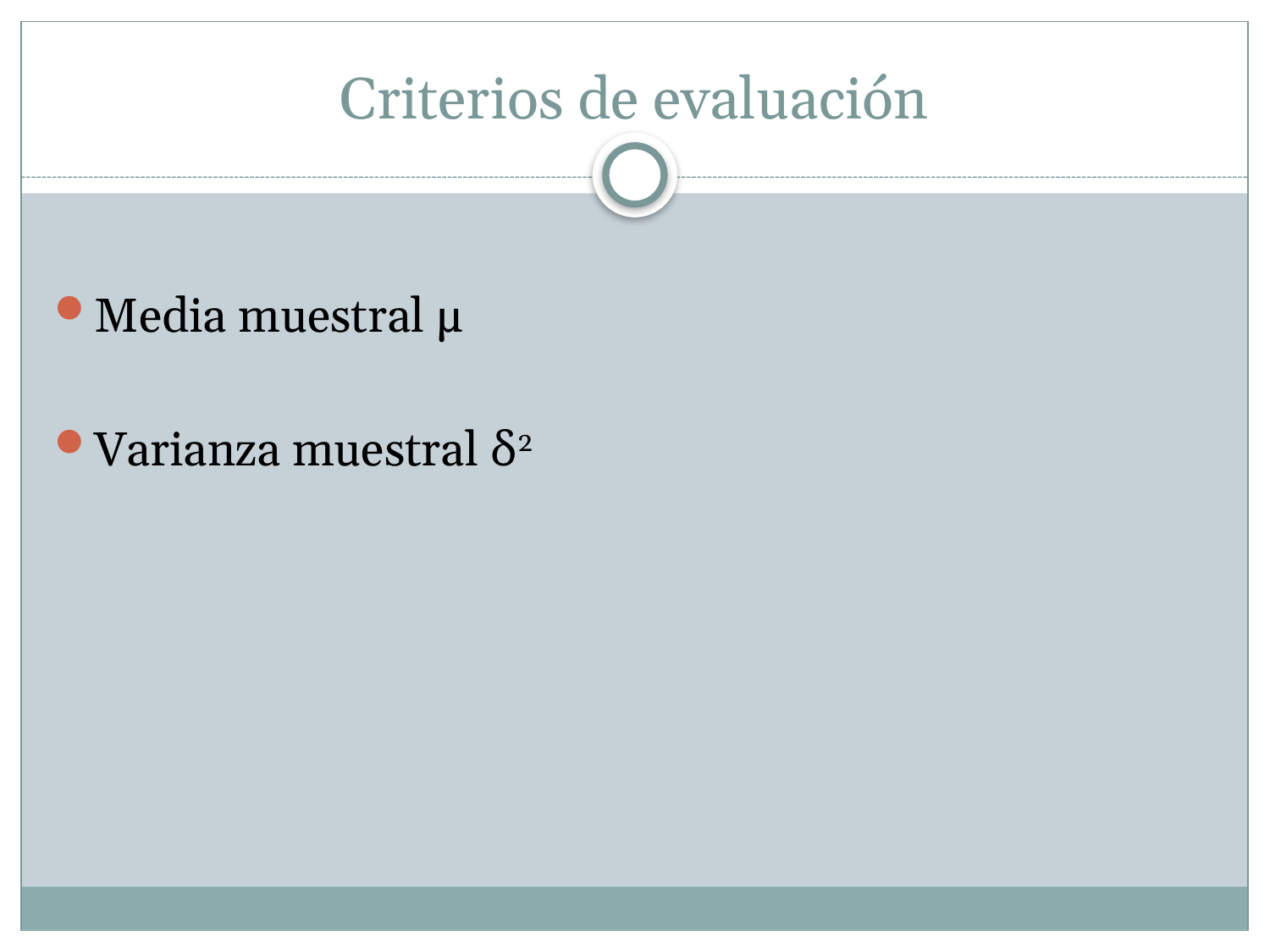

# Criterios de evaluación

Media muestral µ

Varianza muestral δ2